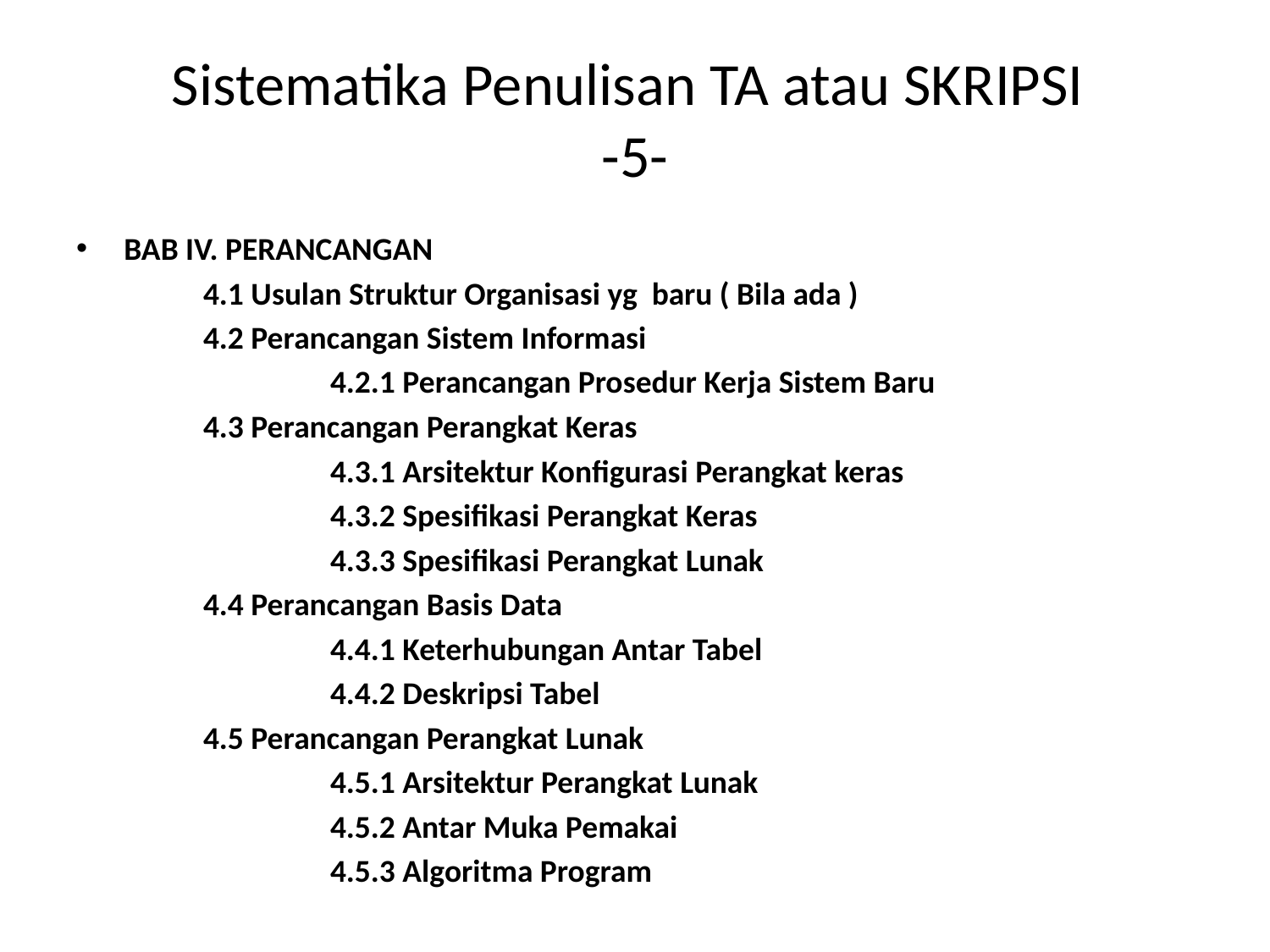

# Sistematika Penulisan TA atau SKRIPSI -5-
BAB IV. PERANCANGAN
	4.1 Usulan Struktur Organisasi yg  baru ( Bila ada )
	4.2 Perancangan Sistem Informasi
		4.2.1 Perancangan Prosedur Kerja Sistem Baru
	4.3 Perancangan Perangkat Keras
		4.3.1 Arsitektur Konfigurasi Perangkat keras
		4.3.2 Spesifikasi Perangkat Keras
		4.3.3 Spesifikasi Perangkat Lunak
	4.4 Perancangan Basis Data
		4.4.1 Keterhubungan Antar Tabel
		4.4.2 Deskripsi Tabel
	4.5 Perancangan Perangkat Lunak
		4.5.1 Arsitektur Perangkat Lunak
		4.5.2 Antar Muka Pemakai
		4.5.3 Algoritma Program